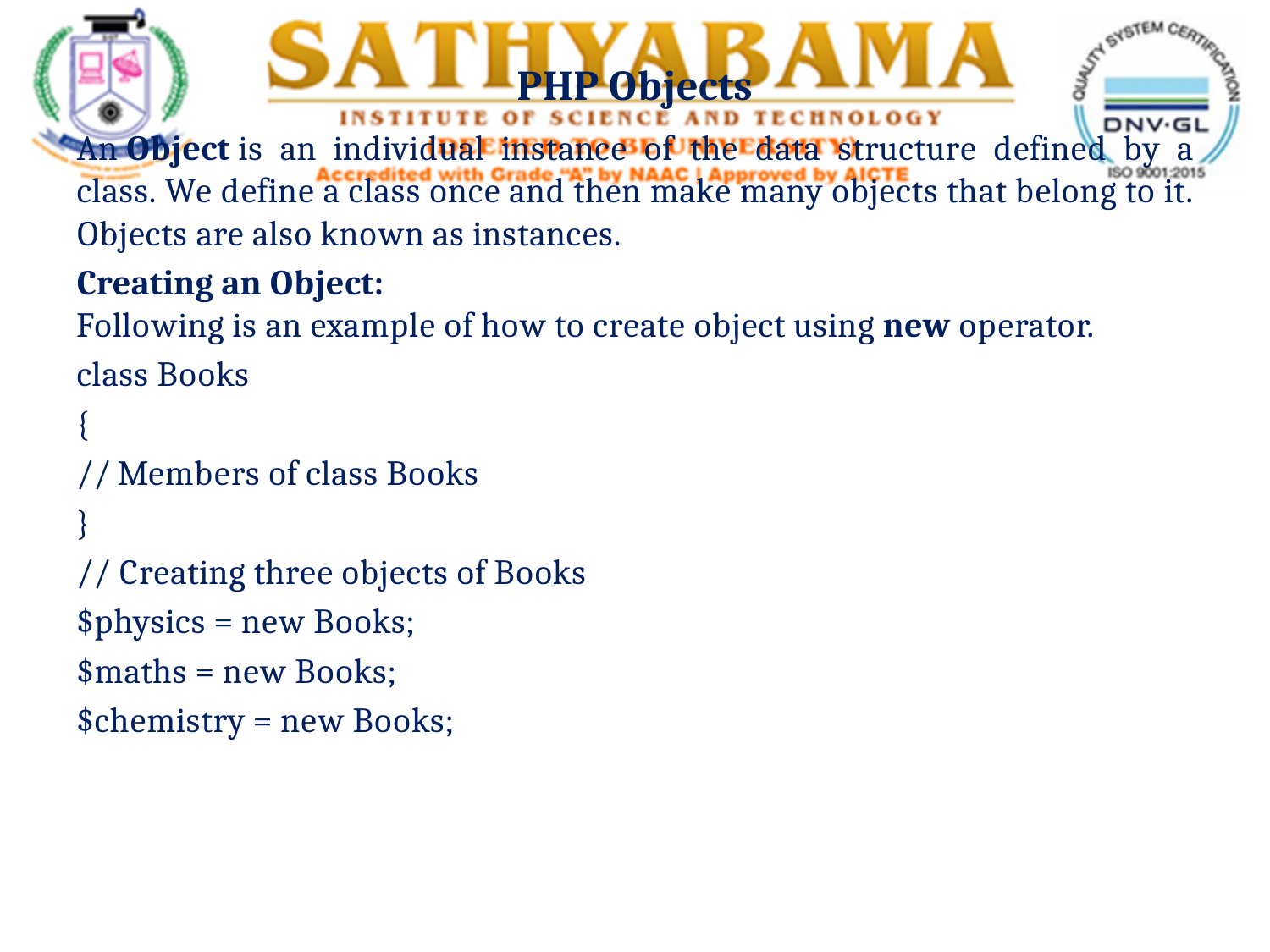

# PHP Objects
An Object is an individual instance of the data structure defined by a class. We define a class once and then make many objects that belong to it. Objects are also known as instances.
Creating an Object:
Following is an example of how to create object using new operator.
class Books
{
// Members of class Books
}
// Creating three objects of Books
$physics = new Books;
$maths = new Books;
$chemistry = new Books;